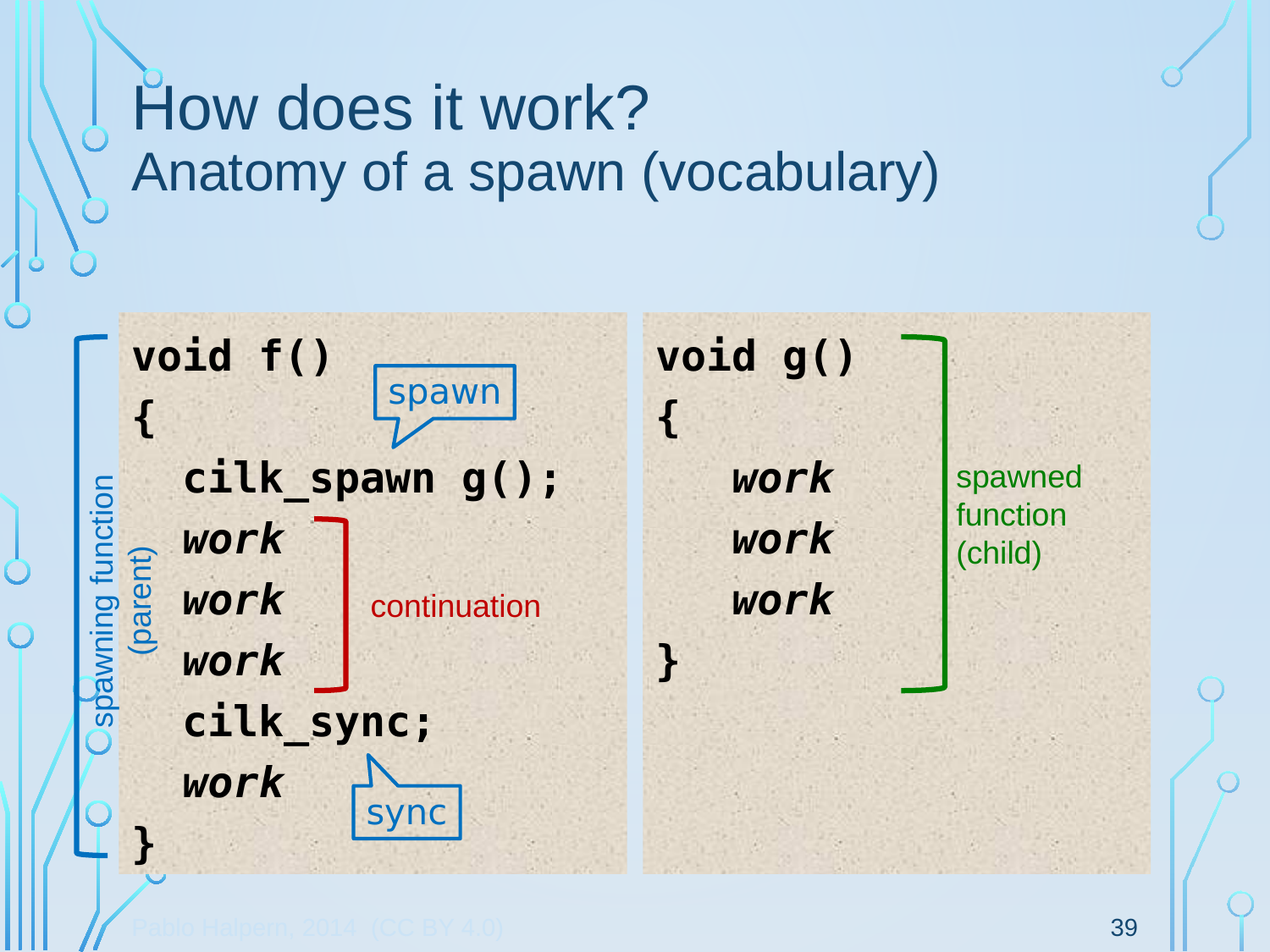

# How does it work? Anatomy of a spawn (vocabulary)
void f()
{
  cilk_spawn g();
  work
  work
  work
  cilk_sync;
  work
}
void g()
{
   work
   work
   work
}

spawn
spawning function (parent)
spawned function (child)

continuation
sync
39
Pablo Halpern, 2014  (CC BY 4.0)